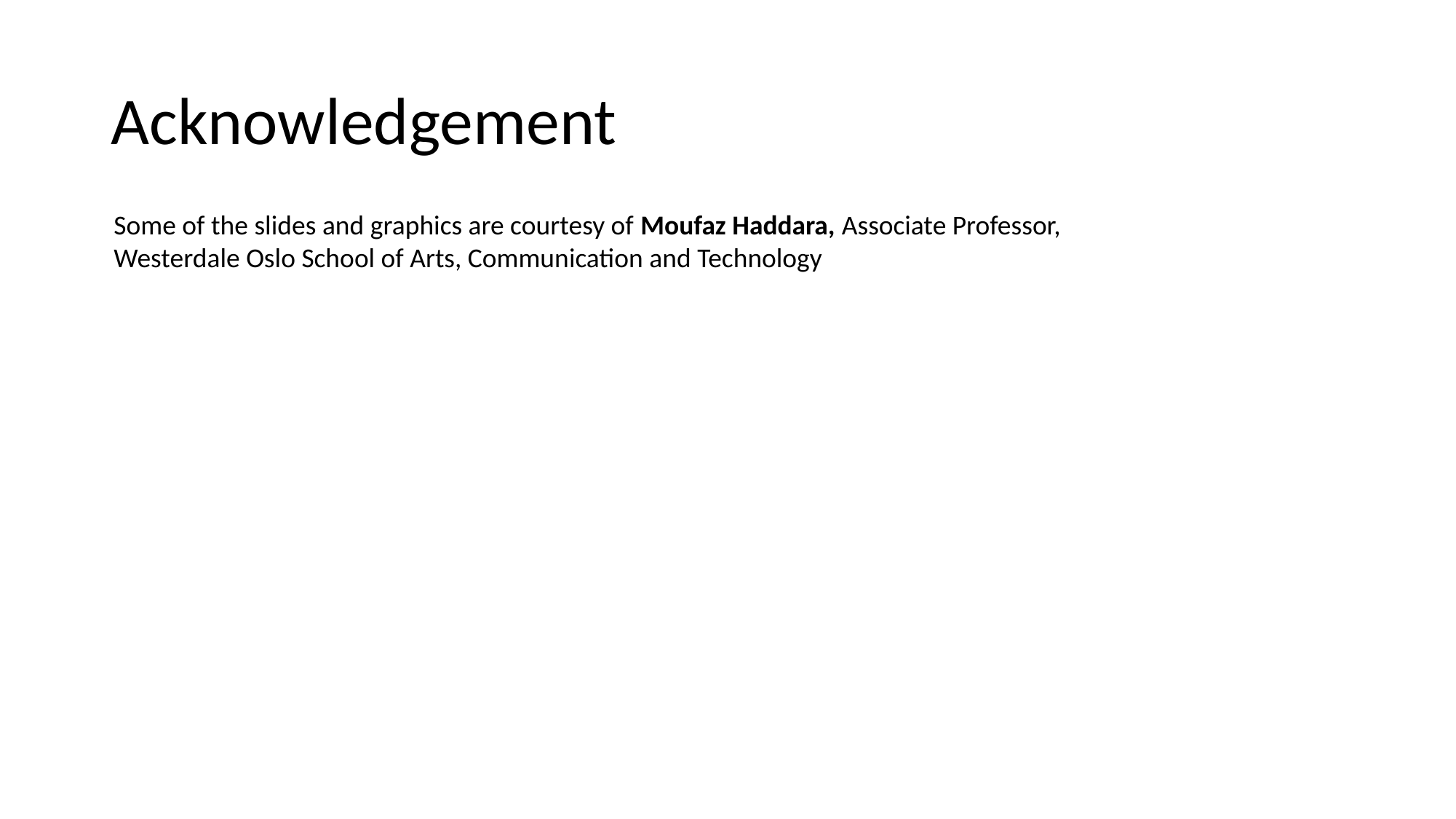

# Acknowledgement
Some of the slides and graphics are courtesy of Moufaz Haddara, Associate Professor,
Westerdale Oslo School of Arts, Communication and Technology